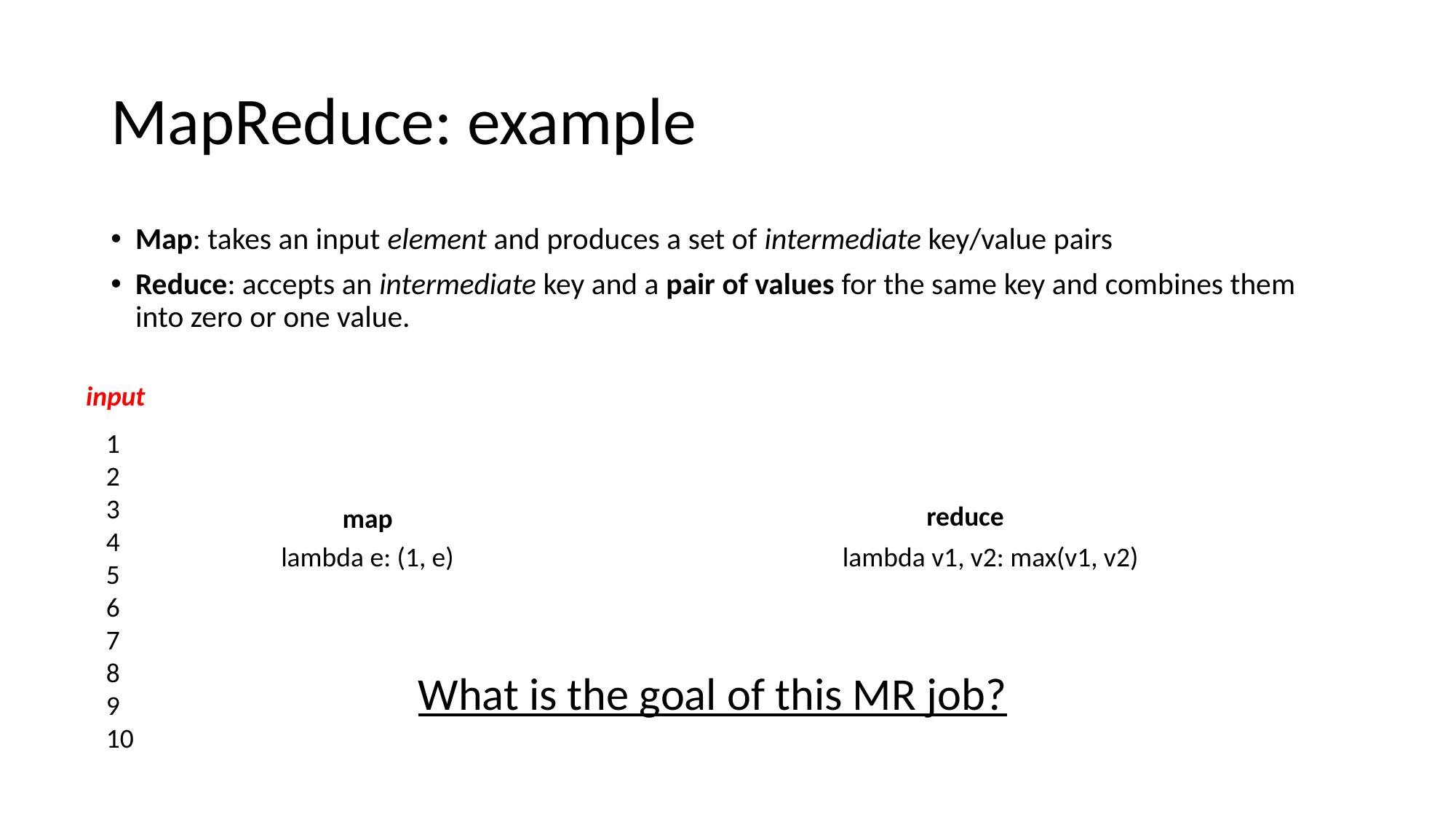

# MapReduce: example
Map: takes an input element and produces a set of intermediate key/value pairs
Reduce: accepts an intermediate key and a pair of values for the same key and combines them into zero or one value.
input
1
2
3
4
5
6
7
8
9
10
reduce
map
lambda e: (1, e)
lambda v1, v2: max(v1, v2)
What is the goal of this MR job?